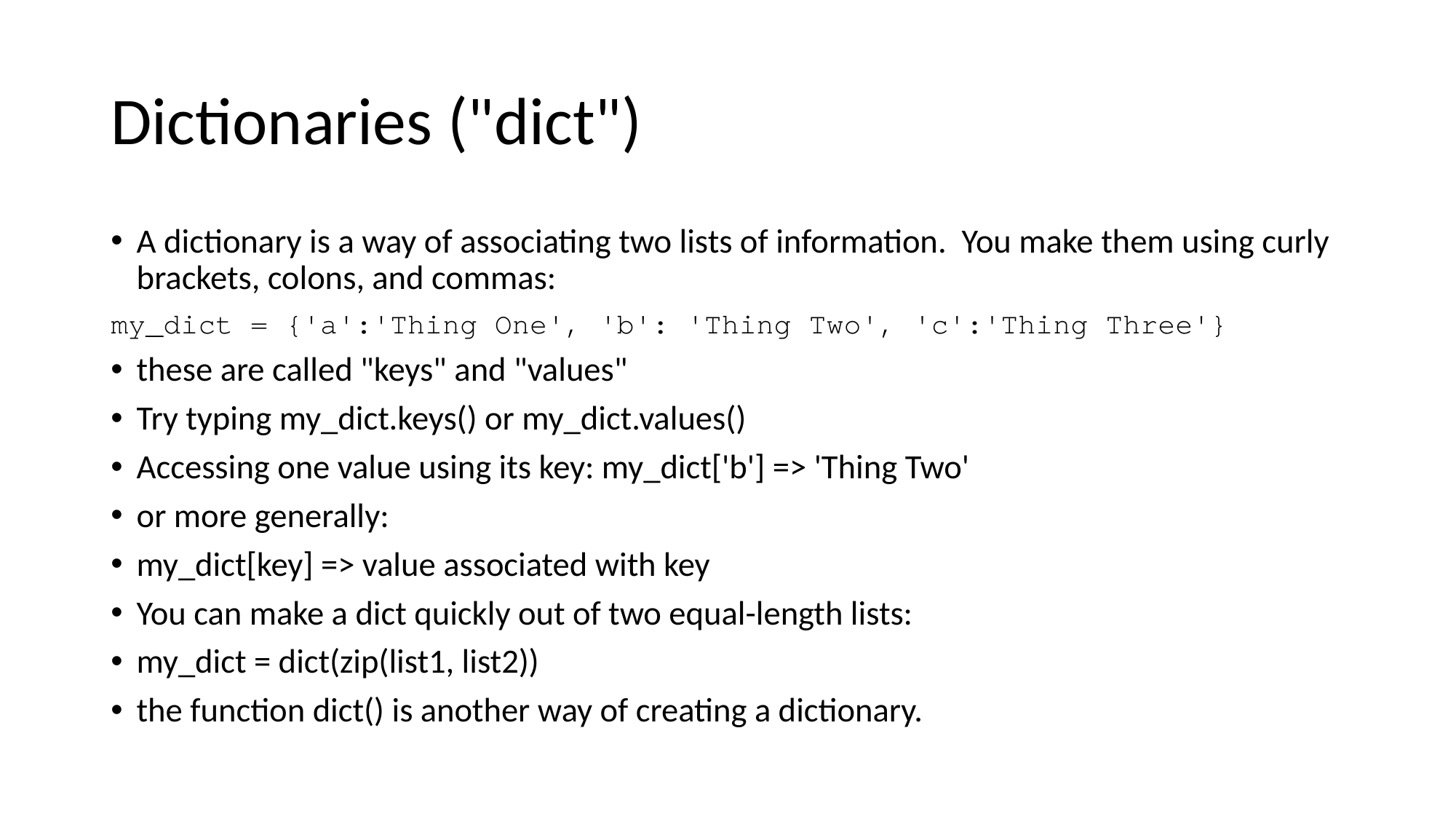

# Dictionaries ("dict")
A dictionary is a way of associating two lists of information.  You make them using curly brackets, colons, and commas:
my_dict = {'a':'Thing One', 'b': 'Thing Two', 'c':'Thing Three'}
these are called "keys" and "values"
Try typing my_dict.keys() or my_dict.values()
Accessing one value using its key: my_dict['b'] => 'Thing Two'
or more generally:
my_dict[key] => value associated with key
You can make a dict quickly out of two equal-length lists:
my_dict = dict(zip(list1, list2))
the function dict() is another way of creating a dictionary.